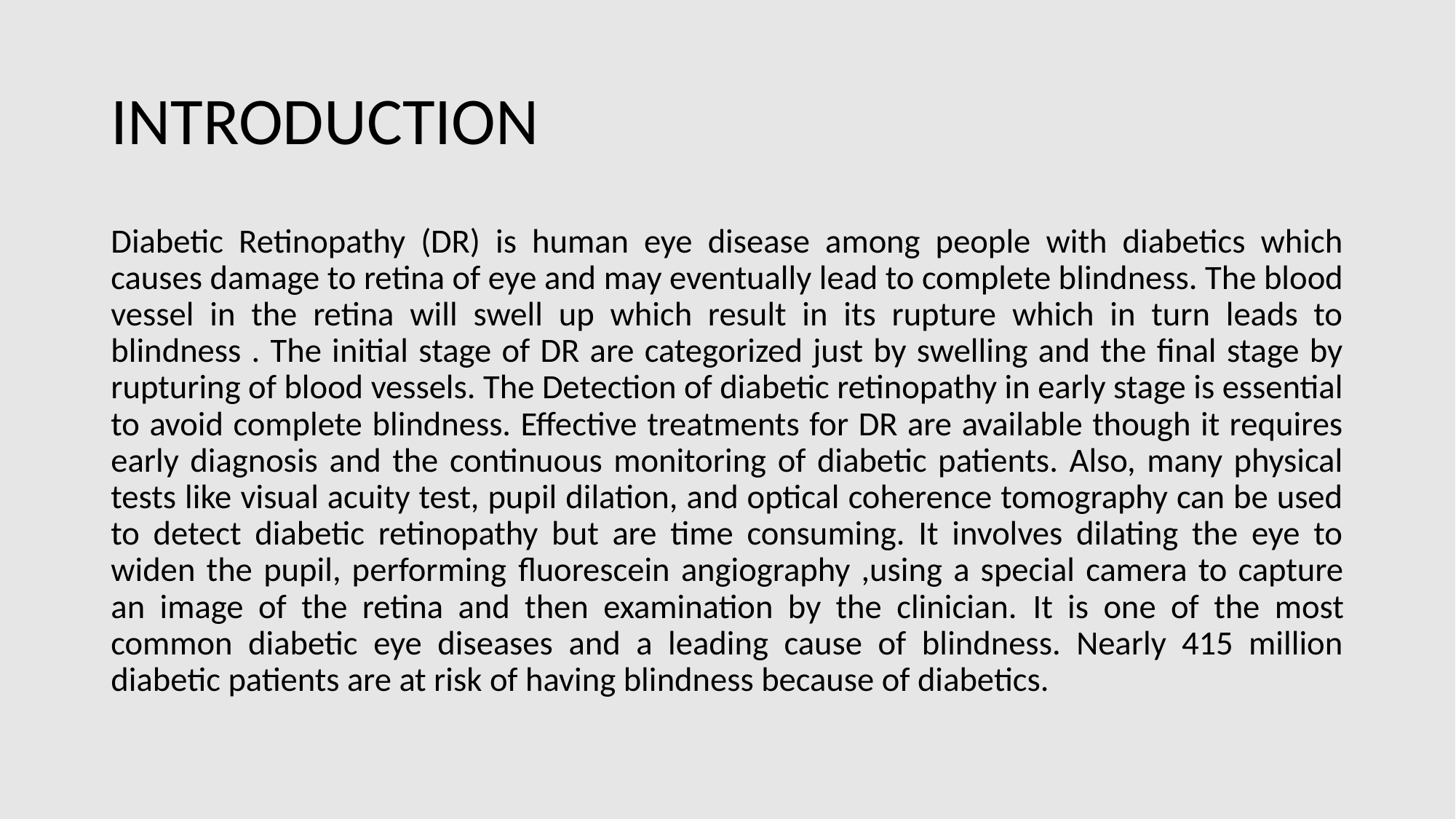

# INTRODUCTION
Diabetic Retinopathy (DR) is human eye disease among people with diabetics which causes damage to retina of eye and may eventually lead to complete blindness. The blood vessel in the retina will swell up which result in its rupture which in turn leads to blindness . The initial stage of DR are categorized just by swelling and the final stage by rupturing of blood vessels. The Detection of diabetic retinopathy in early stage is essential to avoid complete blindness. Effective treatments for DR are available though it requires early diagnosis and the continuous monitoring of diabetic patients. Also, many physical tests like visual acuity test, pupil dilation, and optical coherence tomography can be used to detect diabetic retinopathy but are time consuming. It involves dilating the eye to widen the pupil, performing fluorescein angiography ,using a special camera to capture an image of the retina and then examination by the clinician. It is one of the most common diabetic eye diseases and a leading cause of blindness. Nearly 415 million diabetic patients are at risk of having blindness because of diabetics.